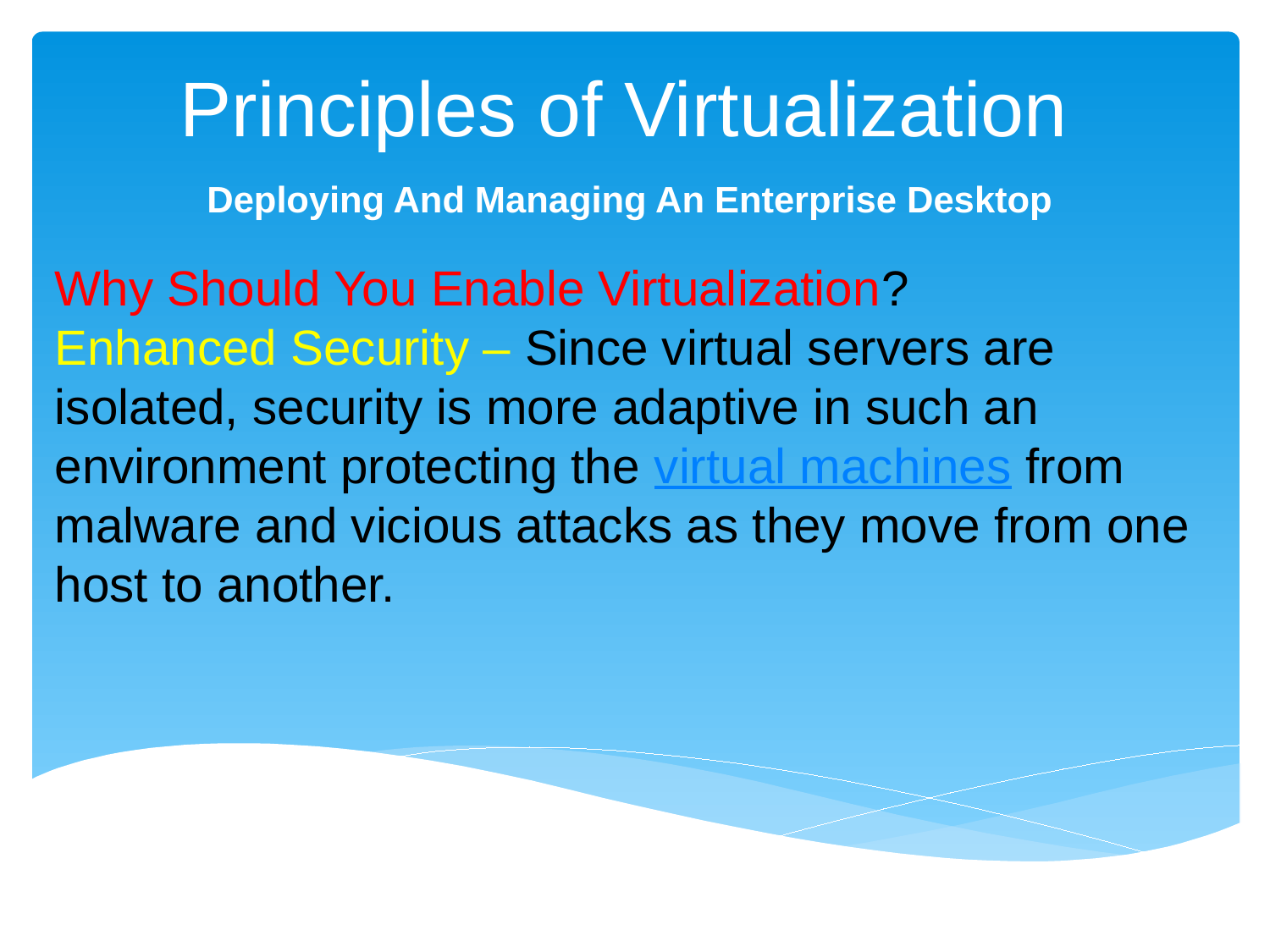

# Principles of Virtualization
Deploying And Managing An Enterprise Desktop
Why Should You Enable Virtualization?
Enhanced Security – Since virtual servers are isolated, security is more adaptive in such an environment protecting the virtual machines from malware and vicious attacks as they move from one host to another.